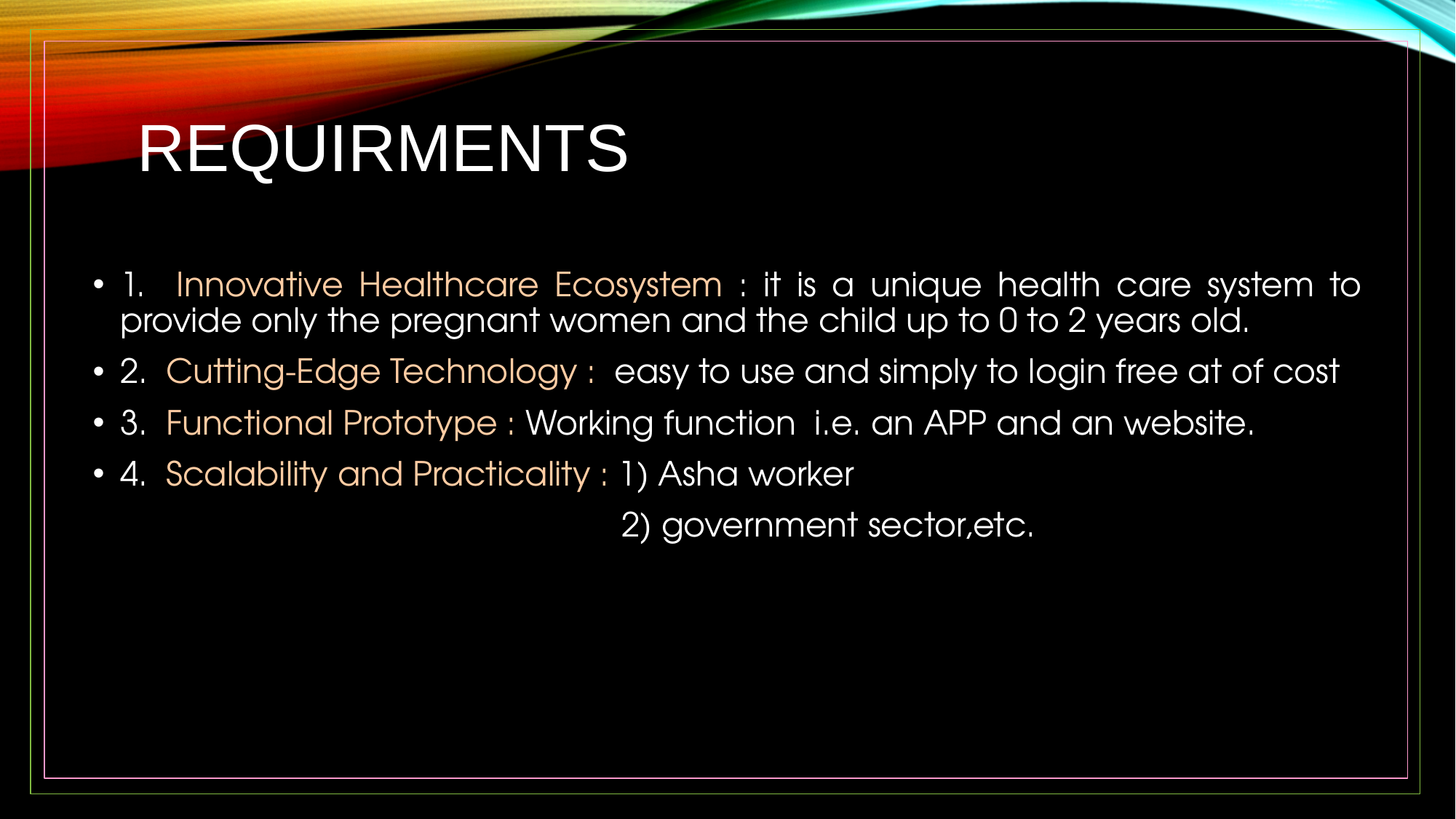

REQUIRMENTS
1.  Innovative Healthcare Ecosystem : it is a unique health care system to provide only the pregnant women and the child up to 0 to 2 years old.
2.  Cutting-Edge Technology :  easy to use and simply to login free at of cost
3.  Functional Prototype : Working function  i.e. an APP and an website.
4.  Scalability and Practicality : 1) Asha worker
                                                         2) government sector,etc.